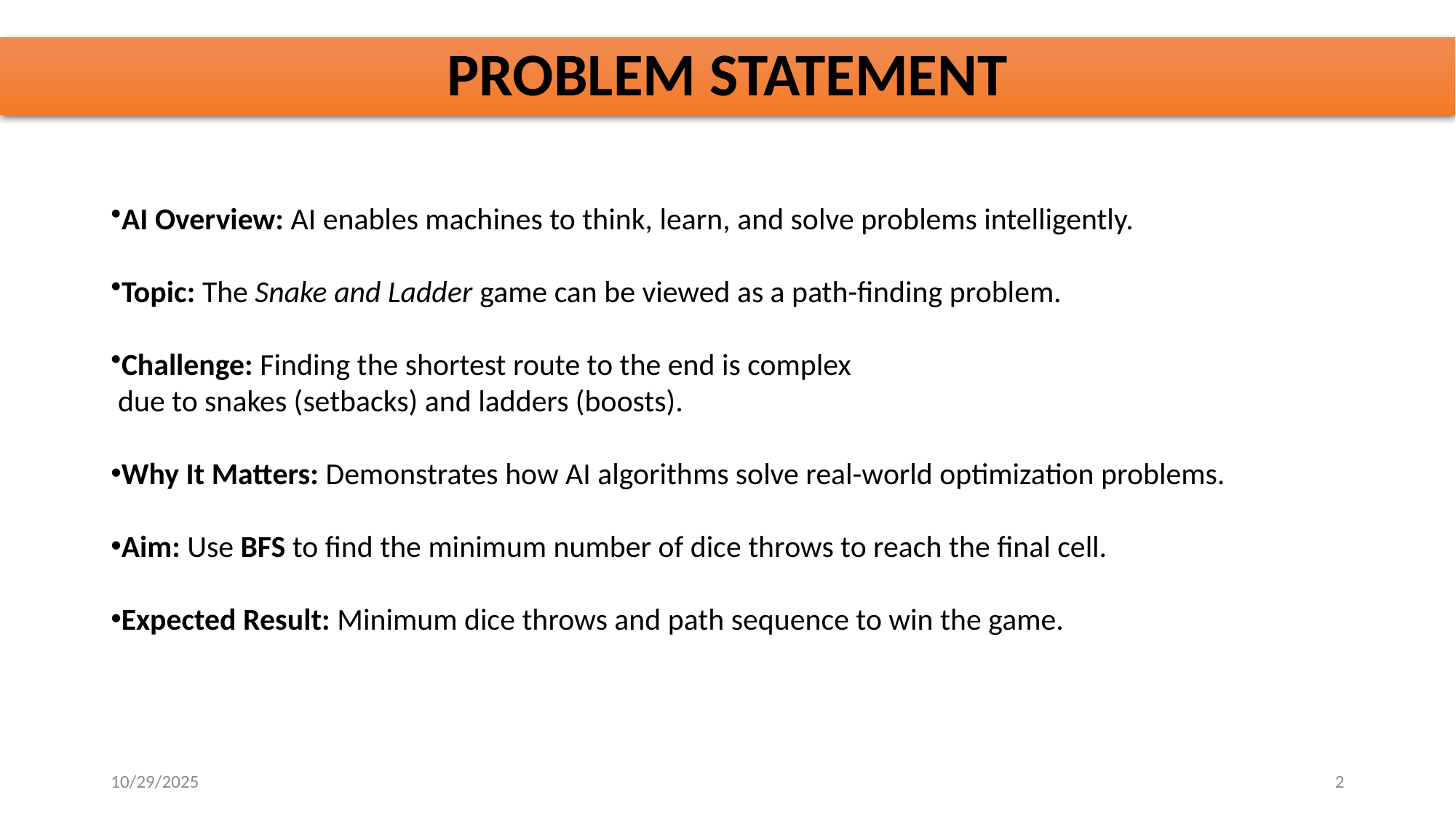

# PROBLEM STATEMENT
AI Overview: AI enables machines to think, learn, and solve problems intelligently.

Topic: The Snake and Ladder game can be viewed as a path-finding problem.

Challenge: Finding the shortest route to the end is complex
 due to snakes (setbacks) and ladders (boosts).

Why It Matters: Demonstrates how AI algorithms solve real-world optimization problems.

Aim: Use BFS to find the minimum number of dice throws to reach the final cell.

Expected Result: Minimum dice throws and path sequence to win the game.
10/29/2025
2